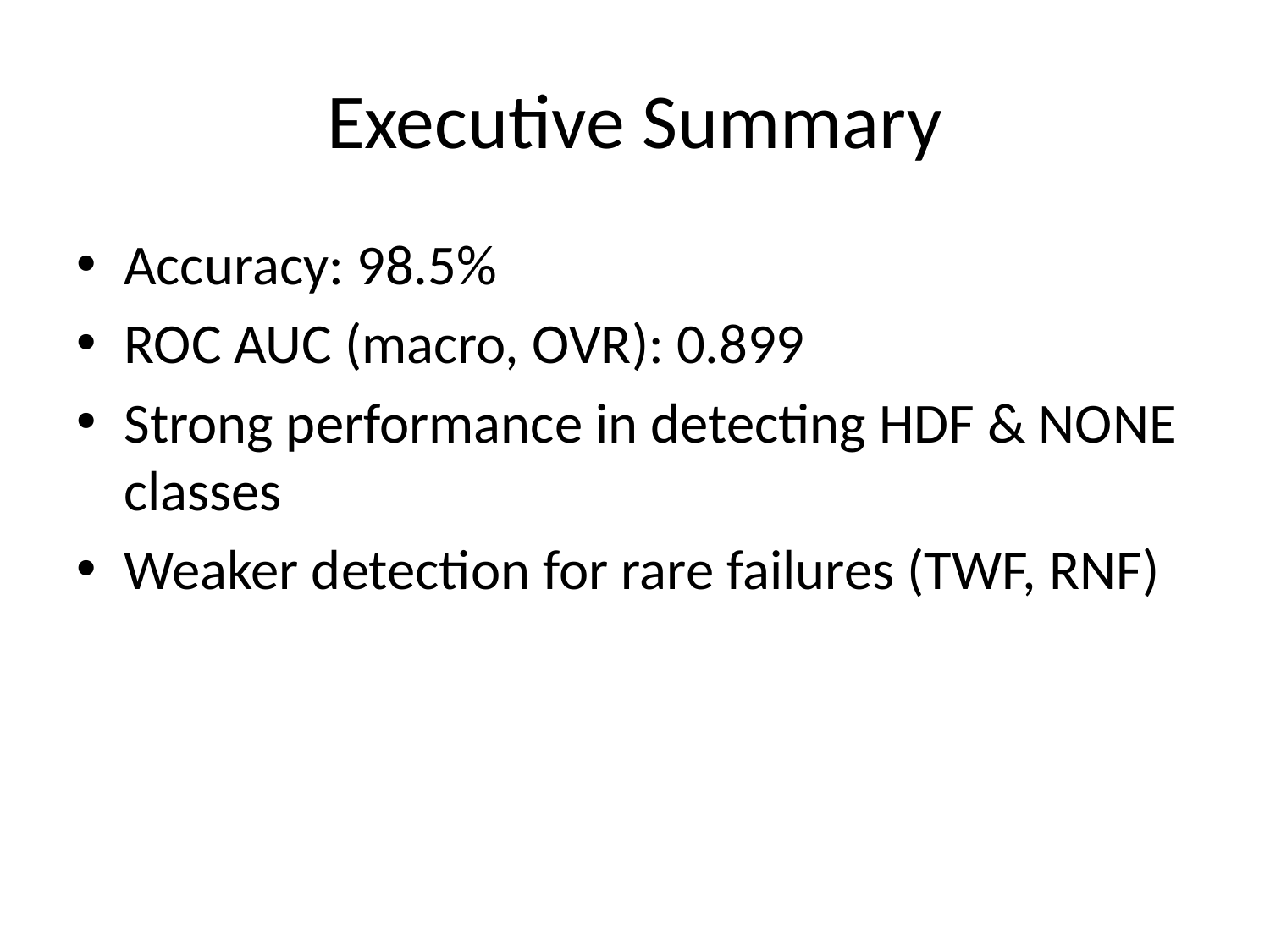

# Executive Summary
Accuracy: 98.5%
ROC AUC (macro, OVR): 0.899
Strong performance in detecting HDF & NONE classes
Weaker detection for rare failures (TWF, RNF)